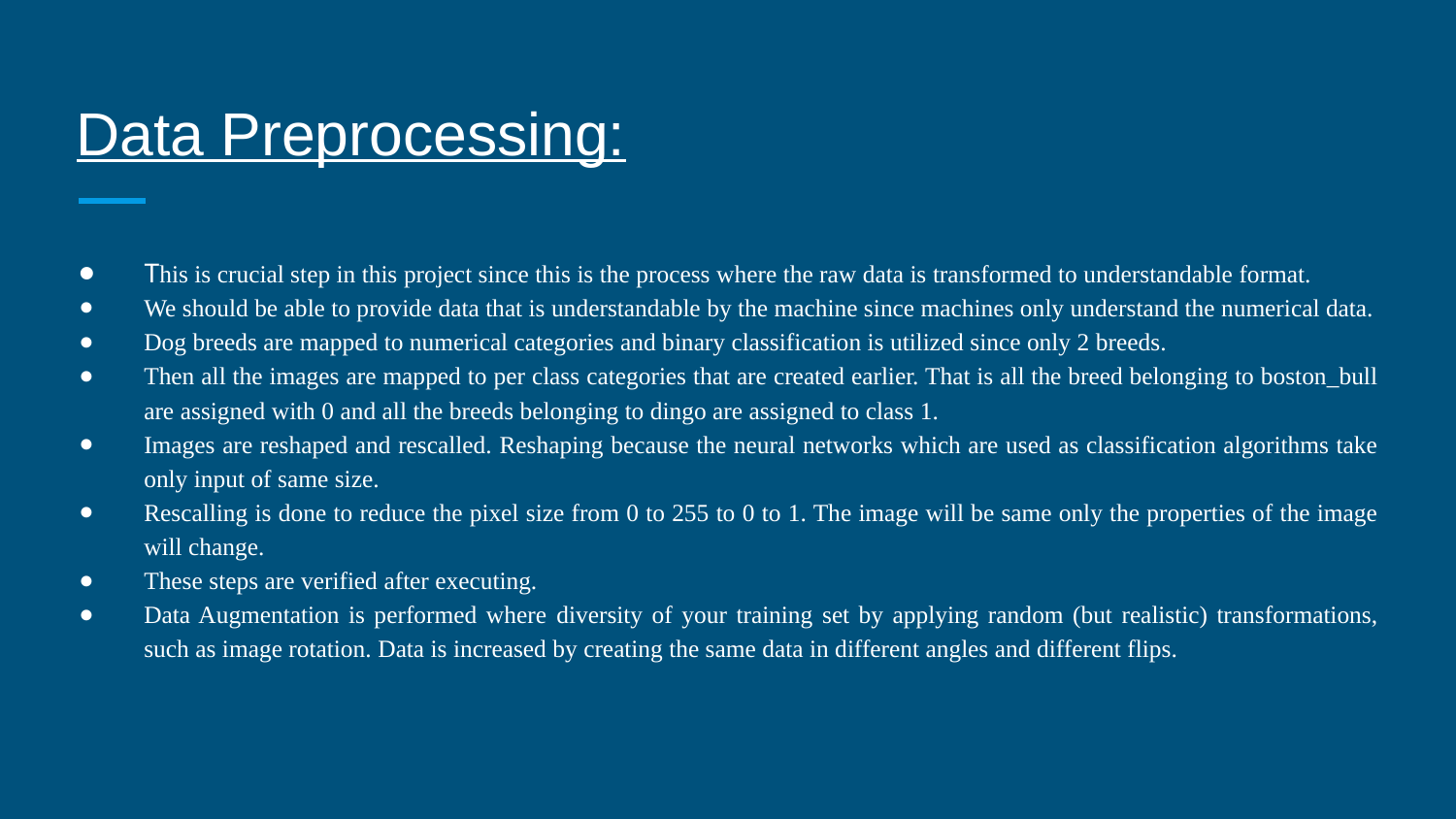

# Data Preprocessing:
This is crucial step in this project since this is the process where the raw data is transformed to understandable format.
We should be able to provide data that is understandable by the machine since machines only understand the numerical data.
Dog breeds are mapped to numerical categories and binary classification is utilized since only 2 breeds.
Then all the images are mapped to per class categories that are created earlier. That is all the breed belonging to boston_bull are assigned with 0 and all the breeds belonging to dingo are assigned to class 1.
Images are reshaped and rescalled. Reshaping because the neural networks which are used as classification algorithms take only input of same size.
Rescalling is done to reduce the pixel size from 0 to 255 to 0 to 1. The image will be same only the properties of the image will change.
These steps are verified after executing.
Data Augmentation is performed where diversity of your training set by applying random (but realistic) transformations, such as image rotation. Data is increased by creating the same data in different angles and different flips.